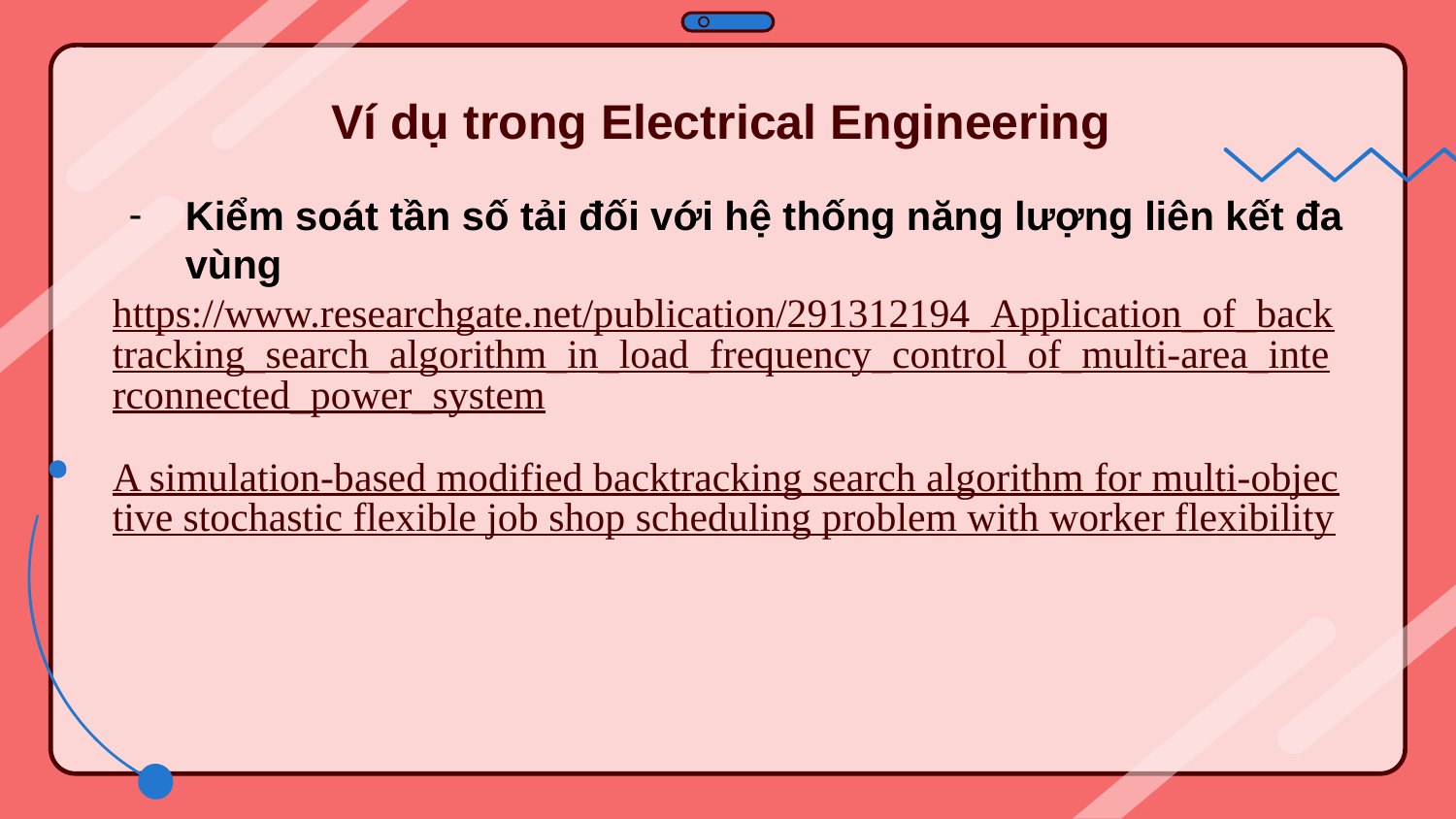

# Ví dụ trong Electrical Engineering
Kiểm soát tần số tải đối với hệ thống năng lượng liên kết đa vùng
https://www.researchgate.net/publication/291312194_Application_of_backtracking_search_algorithm_in_load_frequency_control_of_multi-area_interconnected_power_system

A simulation-based modified backtracking search algorithm for multi-objective stochastic flexible job shop scheduling problem with worker flexibility